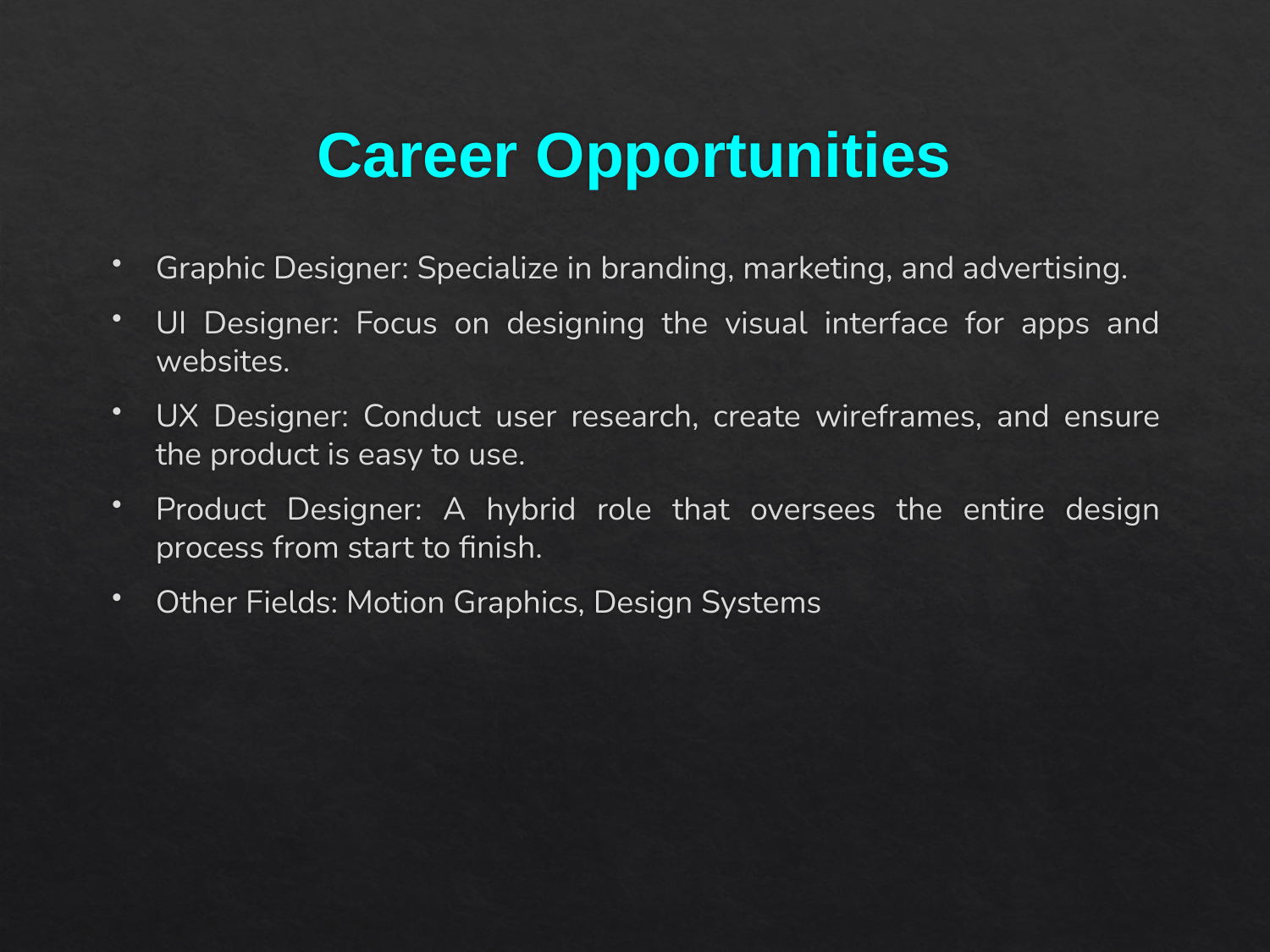

# Career Opportunities
Graphic Designer: Specialize in branding, marketing, and advertising.
UI Designer: Focus on designing the visual interface for apps and websites.
UX Designer: Conduct user research, create wireframes, and ensure the product is easy to use.
Product Designer: A hybrid role that oversees the entire design process from start to finish.
Other Fields: Motion Graphics, Design Systems